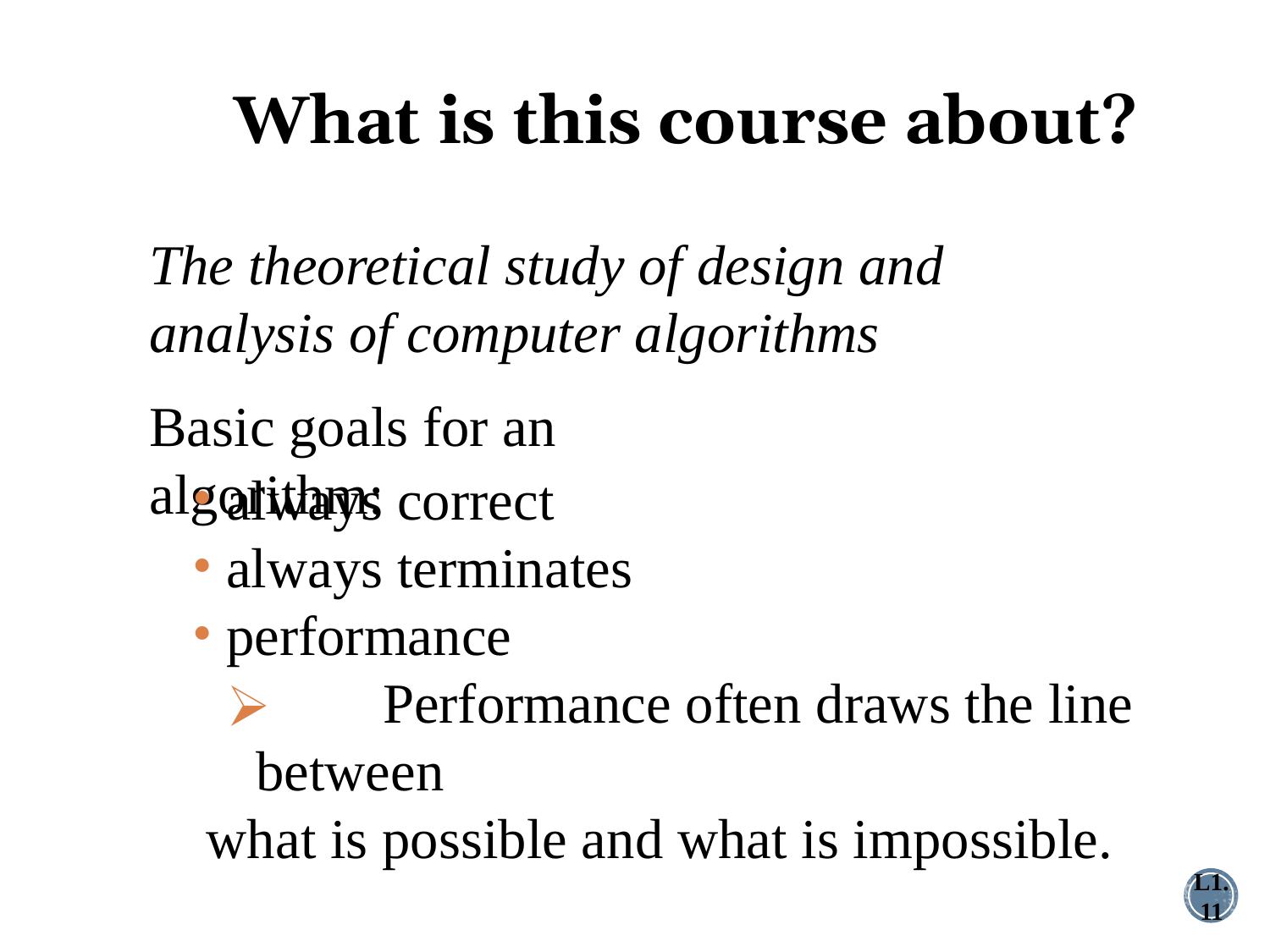

What is this course about?
The theoretical study of design and analysis of computer algorithms
Basic goals for an algorithm:
 always correct
 always terminates
 performance
 	Performance often draws the line between
 what is possible and what is impossible.

L1.11